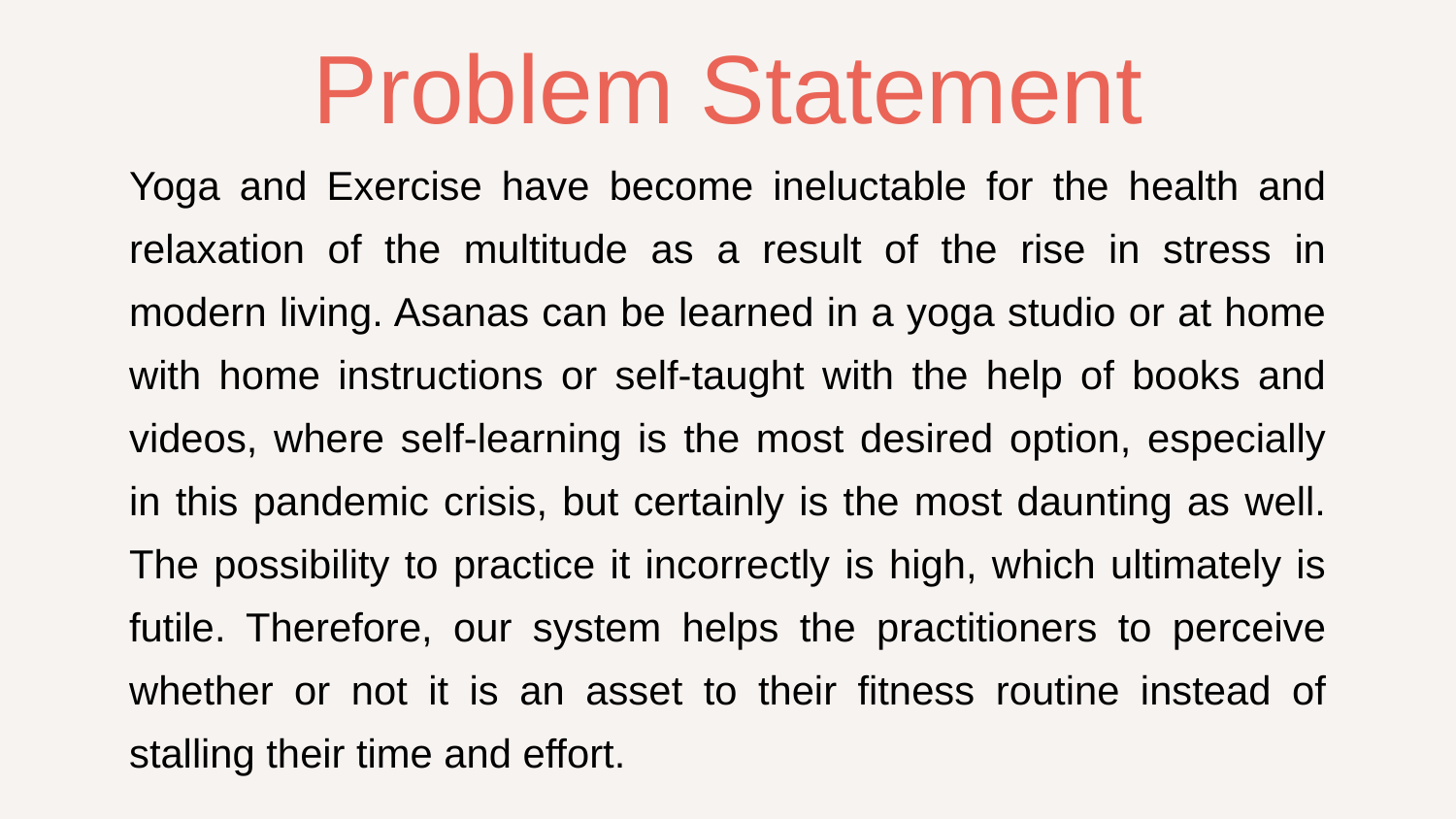

# Problem Statement
Yoga and Exercise have become ineluctable for the health and relaxation of the multitude as a result of the rise in stress in modern living. Asanas can be learned in a yoga studio or at home with home instructions or self-taught with the help of books and videos, where self-learning is the most desired option, especially in this pandemic crisis, but certainly is the most daunting as well. The possibility to practice it incorrectly is high, which ultimately is futile. Therefore, our system helps the practitioners to perceive whether or not it is an asset to their fitness routine instead of stalling their time and effort.